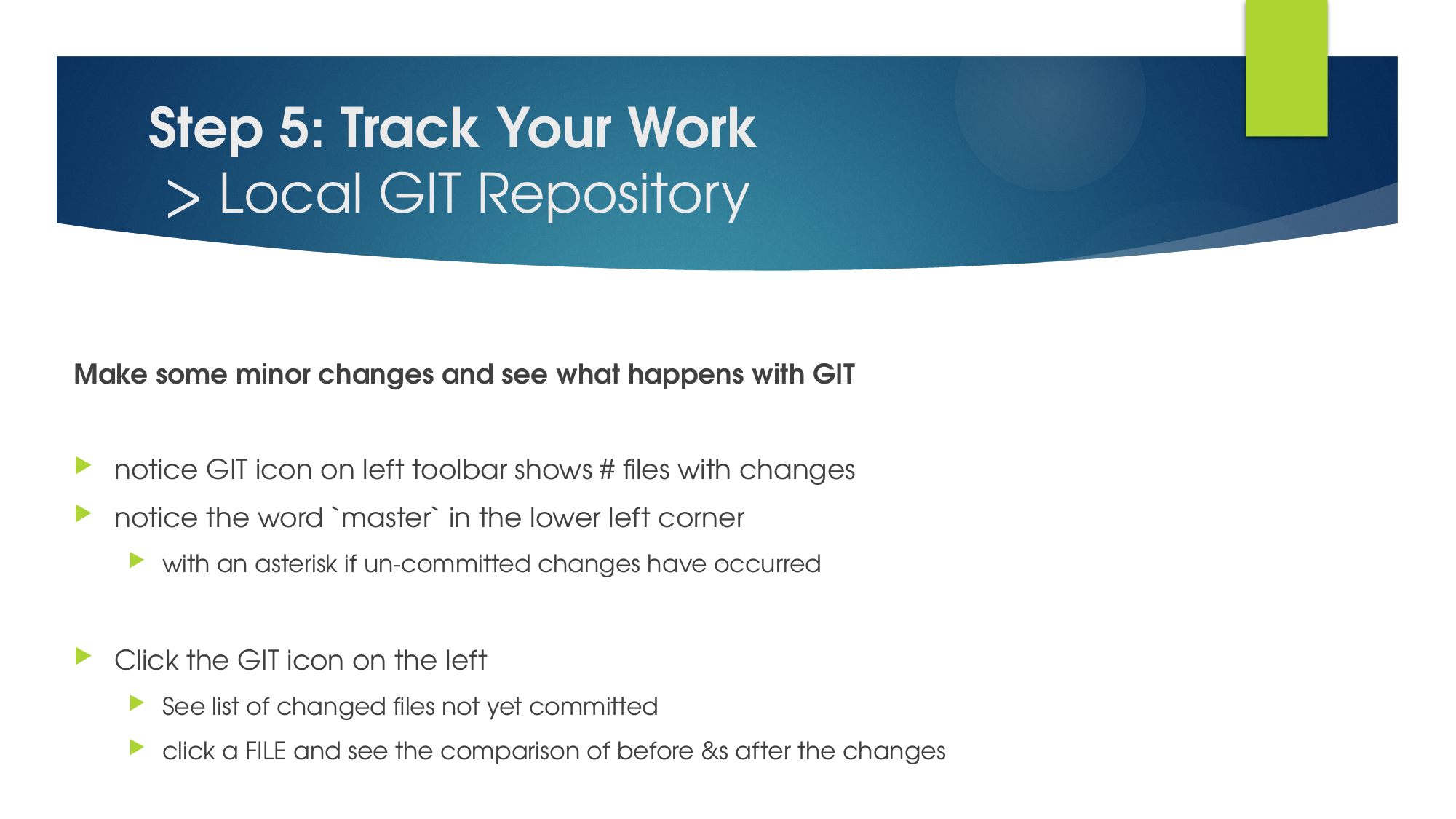

# Step 5: Track Your Work > Local GIT Repository

Make some minor changes and see what happens with GIT

notice GIT icon on left toolbar shows # files with changes
notice the word `master` in the lower left corner
with an asterisk if un-committed changes have occurred

Click the GIT icon on the left
See list of changed files not yet committed
click a FILE and see the comparison of before &s after the changes